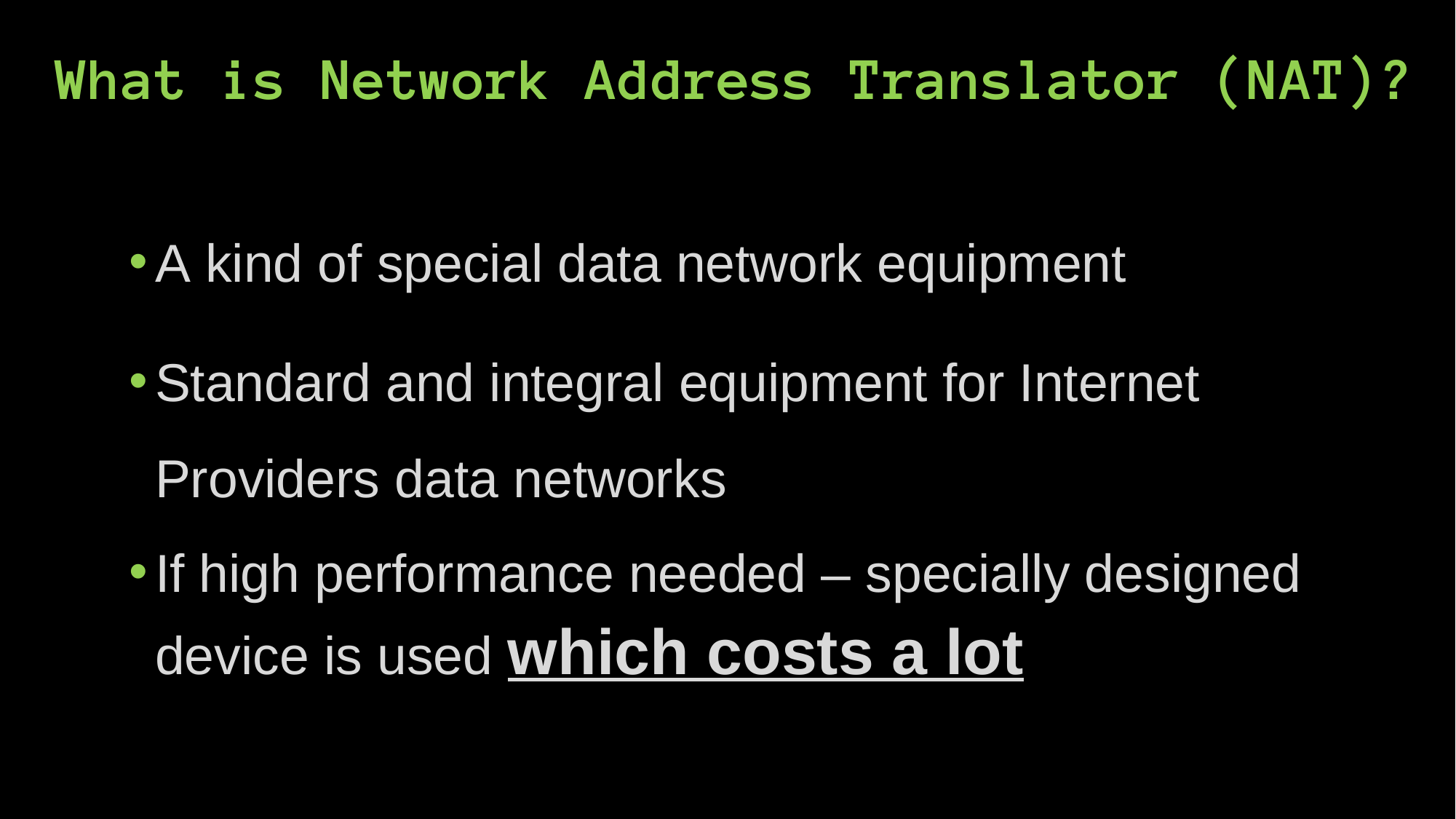

# What is Network Address Translator (NAT)?
A kind of special data network equipment
Standard and integral equipment for Internet Providers data networks
If high performance needed – specially designed device is used which costs a lot